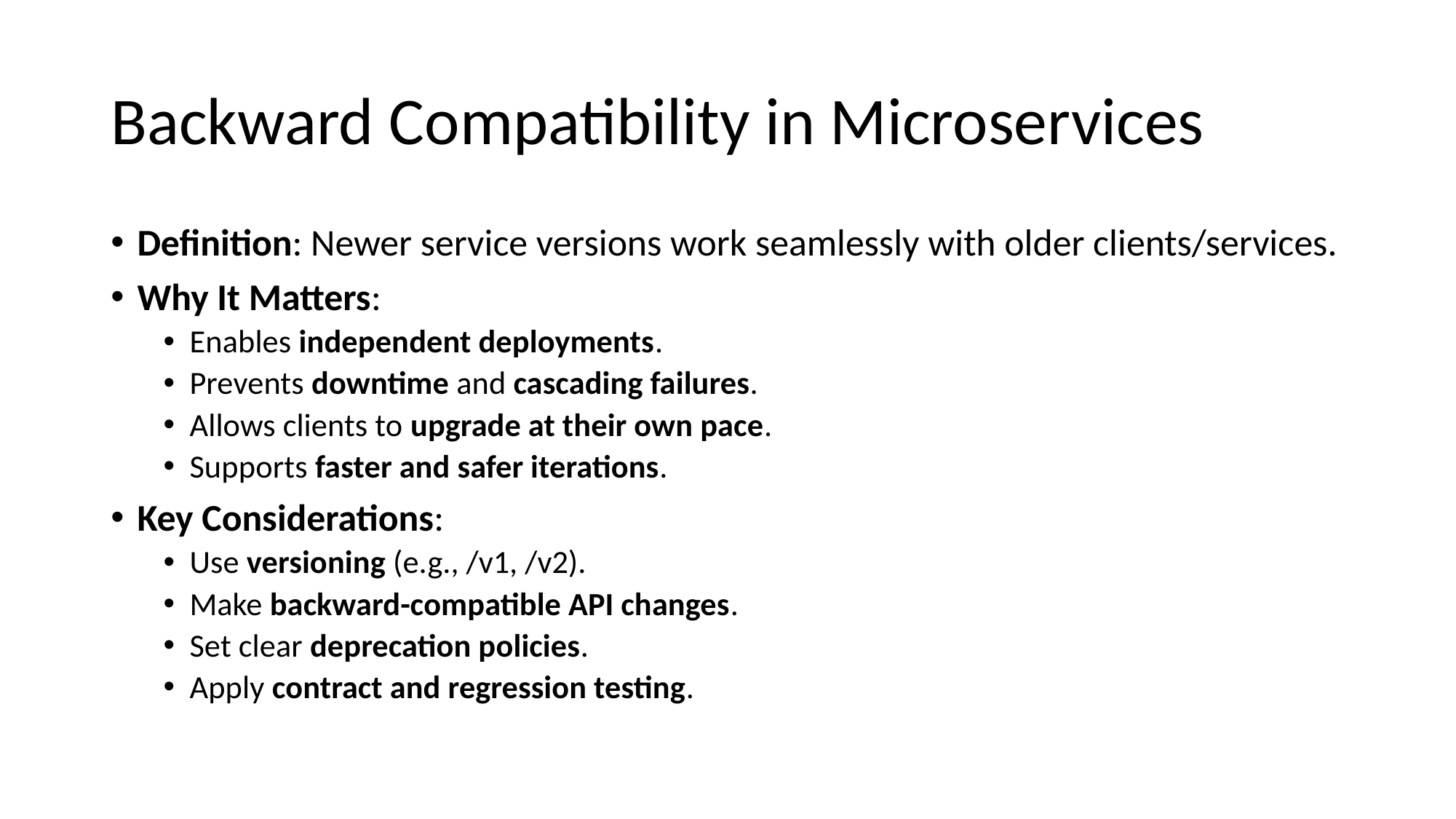

# Backward Compatibility in Microservices
Definition: Newer service versions work seamlessly with older clients/services.
Why It Matters:
Enables independent deployments.
Prevents downtime and cascading failures.
Allows clients to upgrade at their own pace.
Supports faster and safer iterations.
Key Considerations:
Use versioning (e.g., /v1, /v2).
Make backward-compatible API changes.
Set clear deprecation policies.
Apply contract and regression testing.